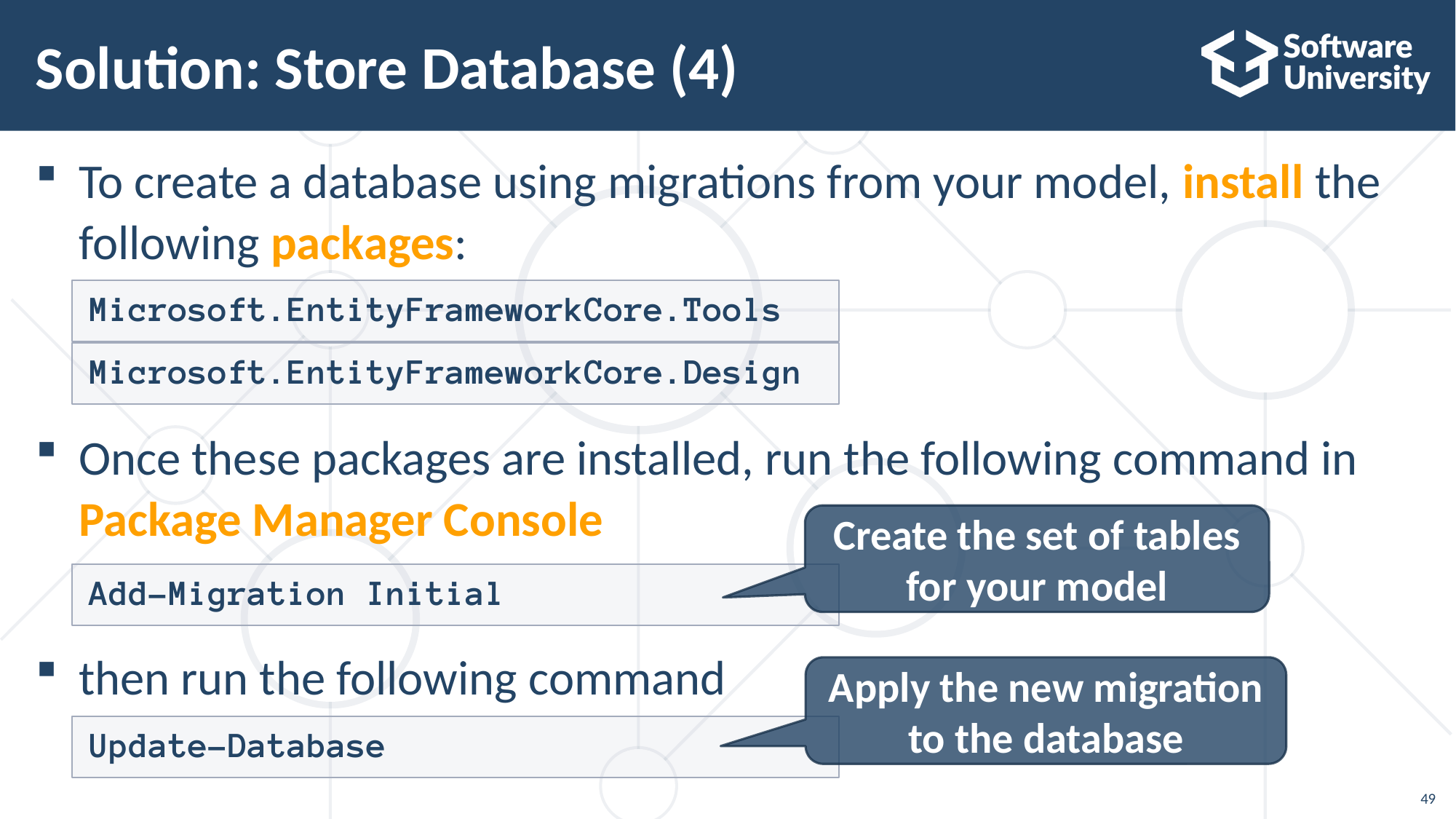

# Solution: Store Database (4)
To create a database using migrations from your model, install the following packages:

Once these packages are installed, run the following command in Package Manager Console

then run the following command
Microsoft.EntityFrameworkCore.Tools
Microsoft.EntityFrameworkCore.Design
Create the set of tables for your model
Add-Migration Initial
Apply the new migration to the database
Update-Database
49